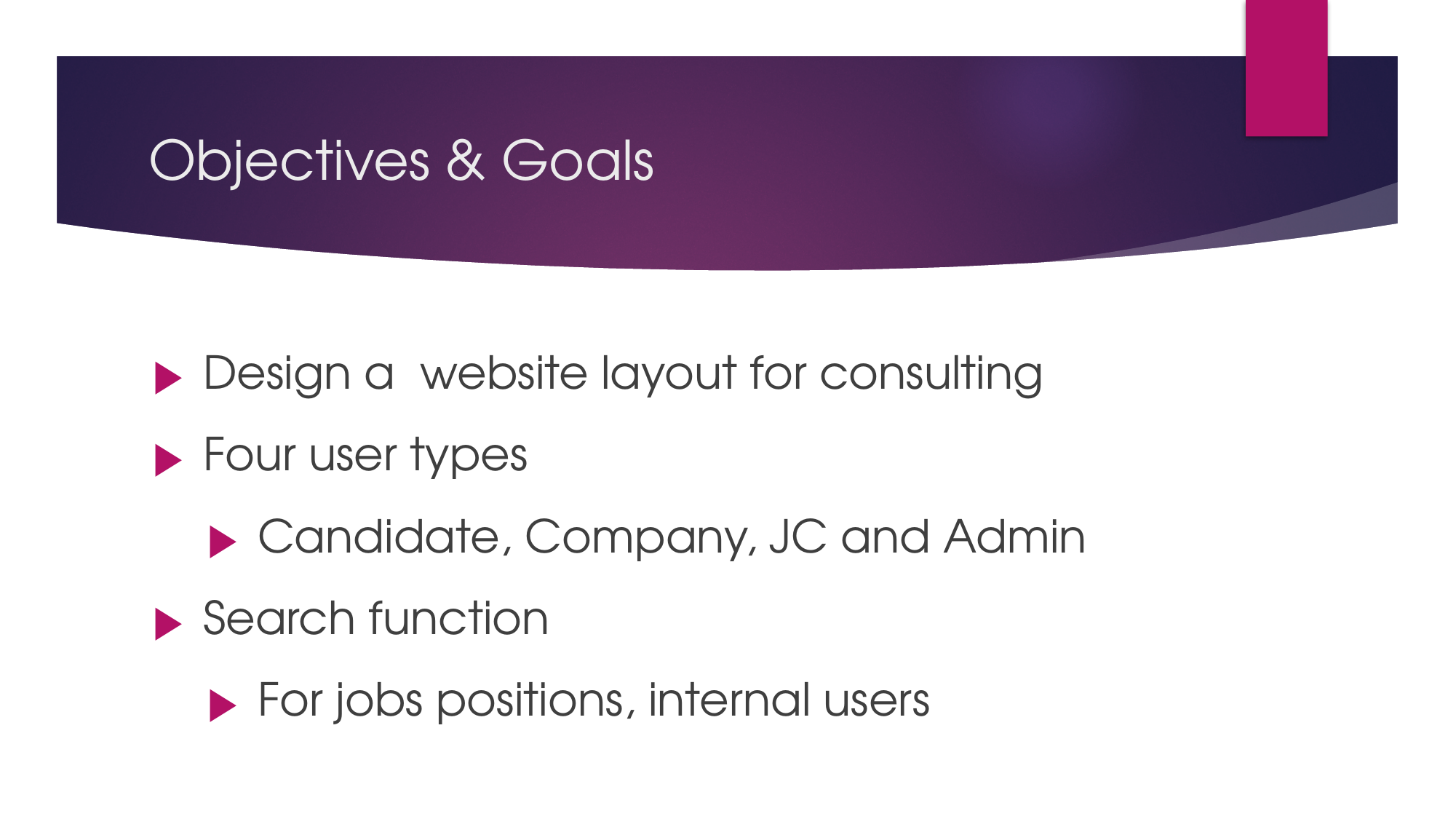

# Objectives & Goals
Design a  website layout for consulting
Four user types
Candidate, Company, JC and Admin
Search function
For jobs positions, internal users